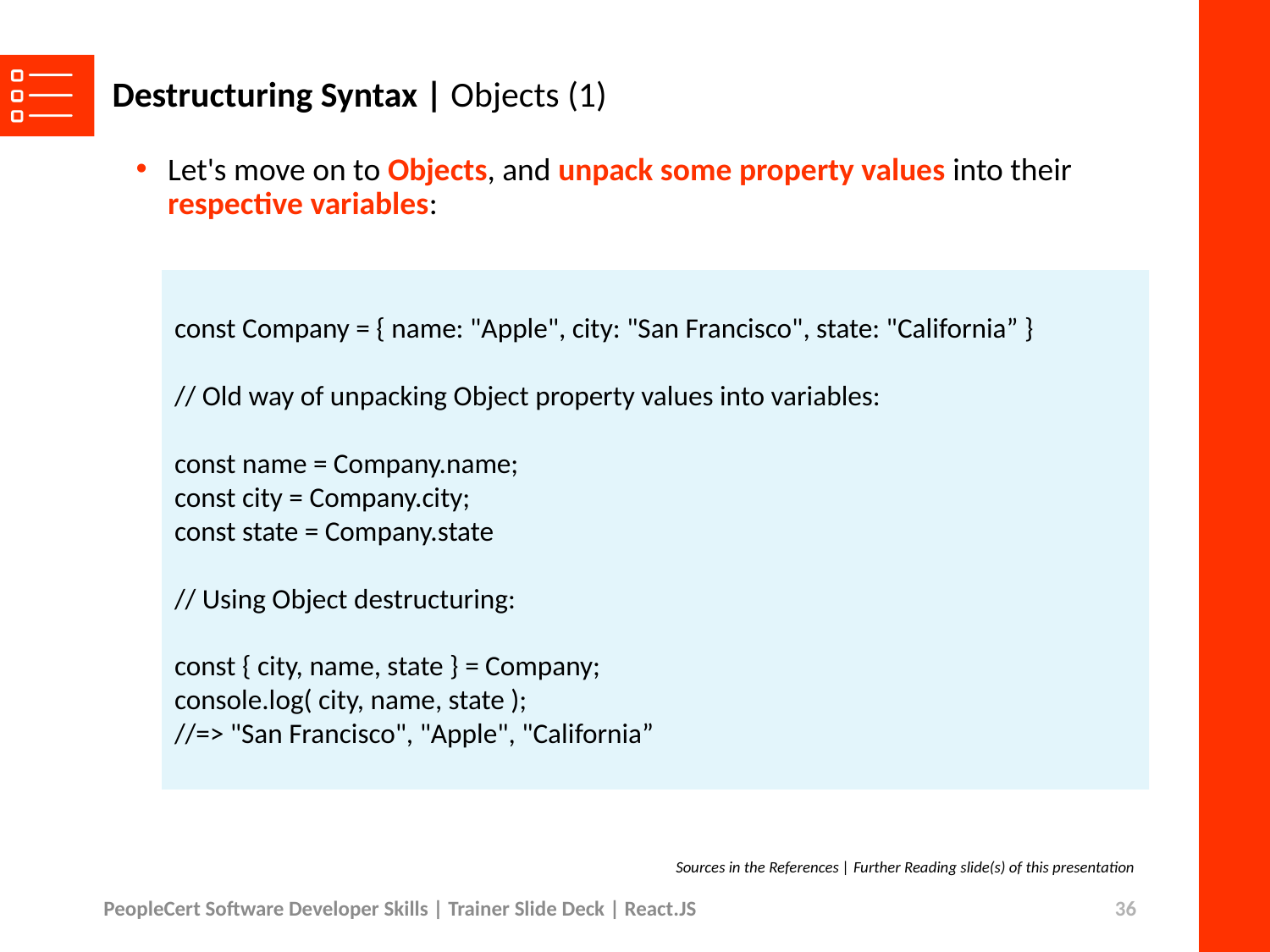

# Destructuring Syntax | Objects (1)
Let's move on to Objects, and unpack some property values into their respective variables:

const Company = { name: "Apple", city: "San Francisco", state: "California” }

// Old way of unpacking Object property values into variables:

const name = Company.name;
const city = Company.city;
const state = Company.state

// Using Object destructuring:

const { city, name, state } = Company;
console.log( city, name, state );
//=> "San Francisco", "Apple", "California”

Sources in the References | Further Reading slide(s) of this presentation
PeopleCert Software Developer Skills | Trainer Slide Deck | React.JS
36